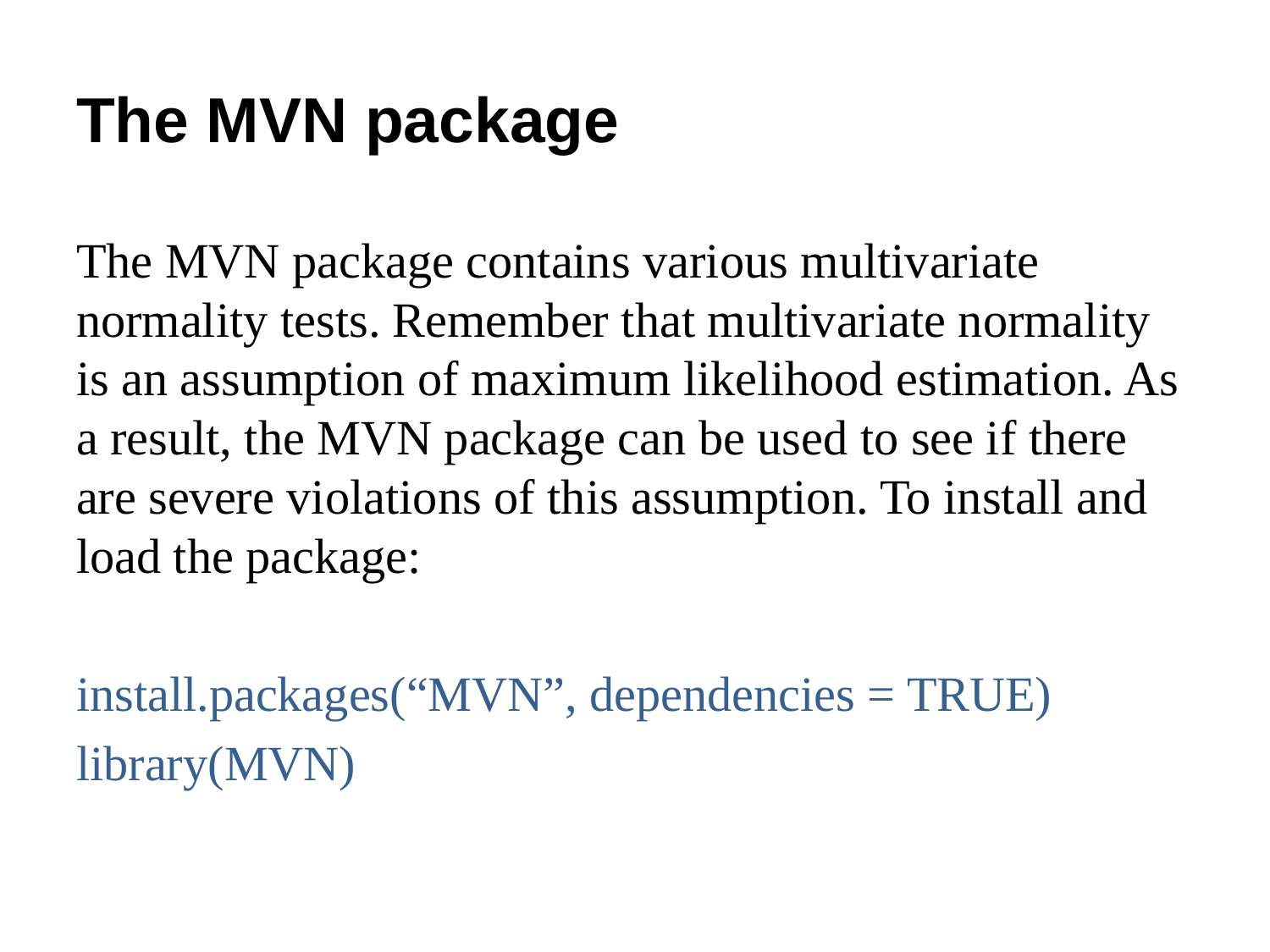

# The MVN package
The MVN package contains various multivariate normality tests. Remember that multivariate normality is an assumption of maximum likelihood estimation. As a result, the MVN package can be used to see if there are severe violations of this assumption. To install and load the package:

install.packages(“MVN”, dependencies = TRUE)
library(MVN)